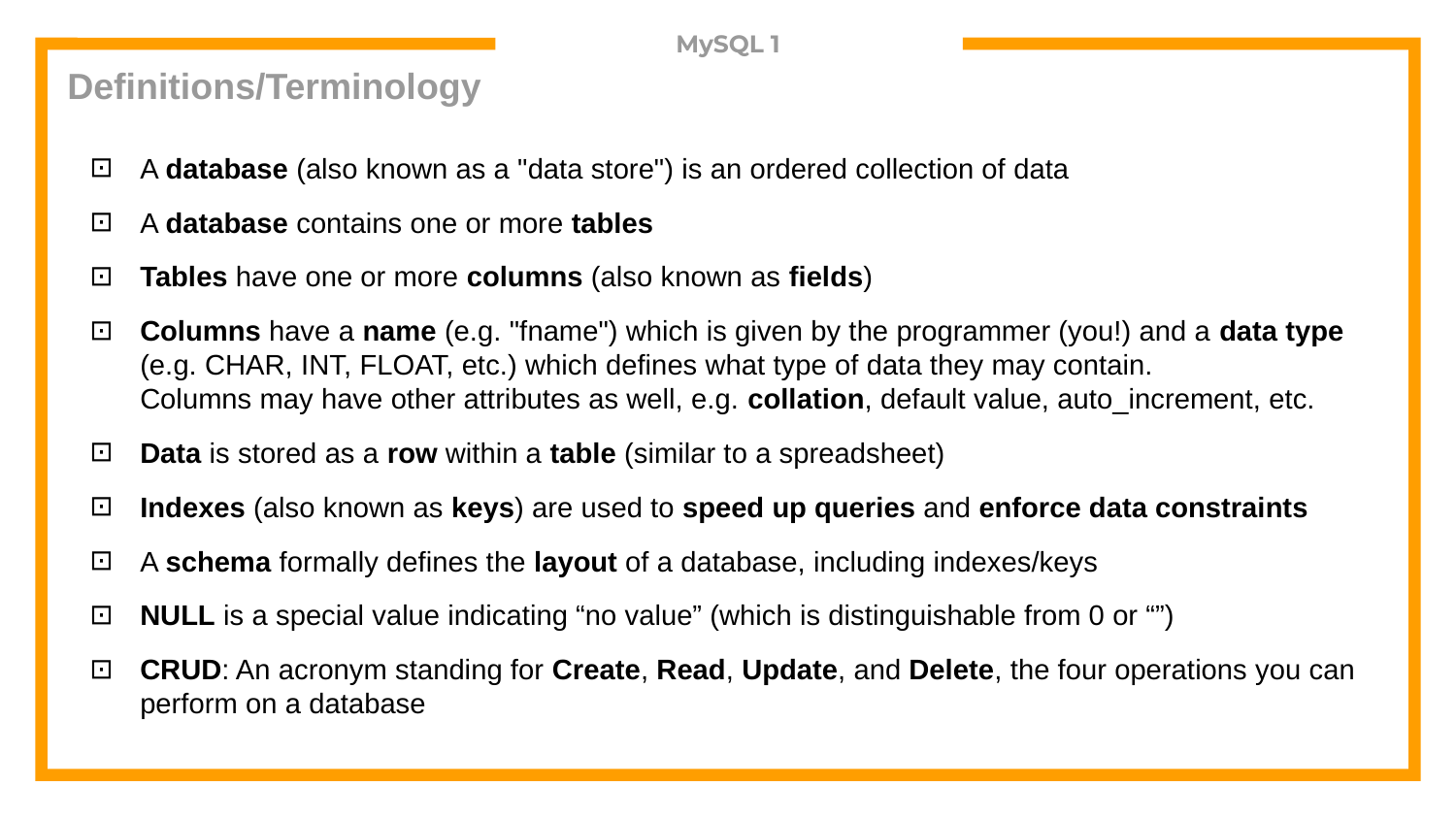

# MySQL 1
Definitions/Terminology
A database (also known as a "data store") is an ordered collection of data
A database contains one or more tables
Tables have one or more columns (also known as fields)
Columns have a name (e.g. "fname") which is given by the programmer (you!) and a data type (e.g. CHAR, INT, FLOAT, etc.) which defines what type of data they may contain.
Columns may have other attributes as well, e.g. collation, default value, auto_increment, etc.
Data is stored as a row within a table (similar to a spreadsheet)
Indexes (also known as keys) are used to speed up queries and enforce data constraints
A schema formally defines the layout of a database, including indexes/keys
NULL is a special value indicating “no value” (which is distinguishable from 0 or “”)
CRUD: An acronym standing for Create, Read, Update, and Delete, the four operations you can perform on a database